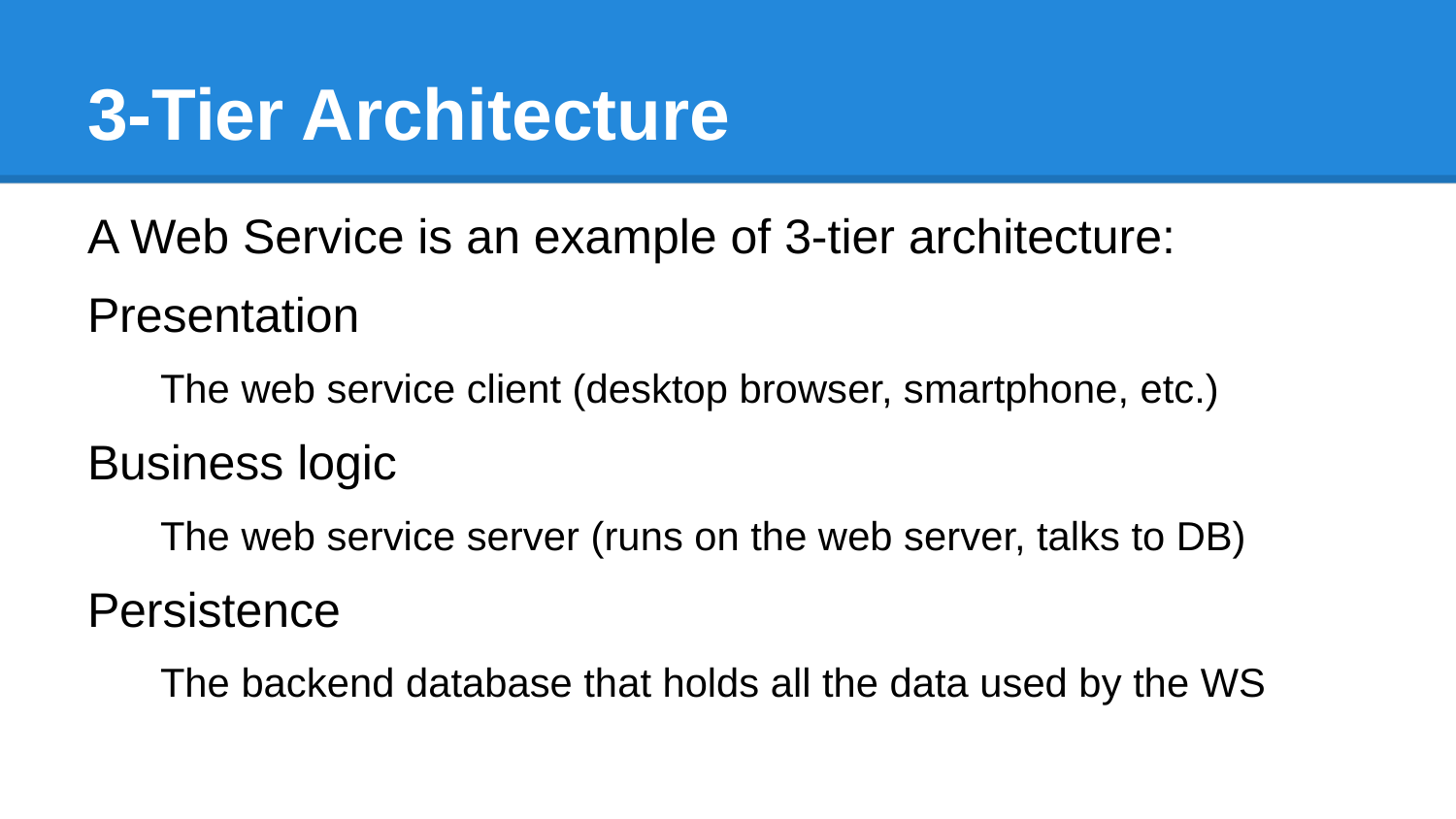

# 3-Tier Architecture
A Web Service is an example of 3-tier architecture:
Presentation
The web service client (desktop browser, smartphone, etc.)
Business logic
The web service server (runs on the web server, talks to DB)
Persistence
The backend database that holds all the data used by the WS